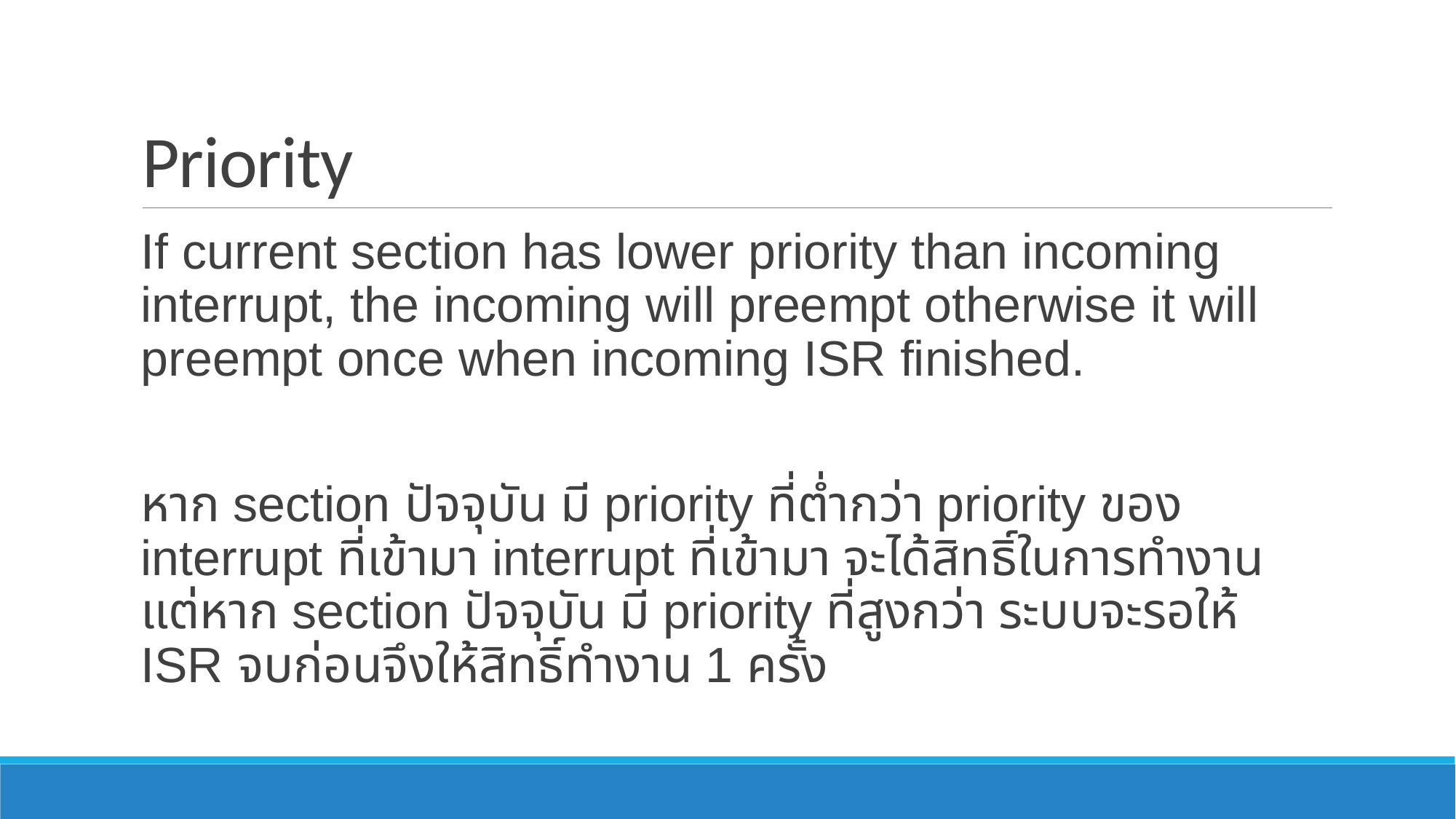

# Priority
If current section has lower priority than incoming interrupt, the incoming will preempt otherwise it will preempt once when incoming ISR finished.

หาก section ปัจจุบัน มี priority ที่ต่ำกว่า priority ของ interrupt ที่เข้ามา interrupt ที่เข้ามา จะได้สิทธิ์ในการทำงาน แต่หาก section ปัจจุบัน มี priority ที่สูงกว่า ระบบจะรอให้ ISR จบก่อนจึงให้สิทธิ์ทำงาน 1 ครั้ง